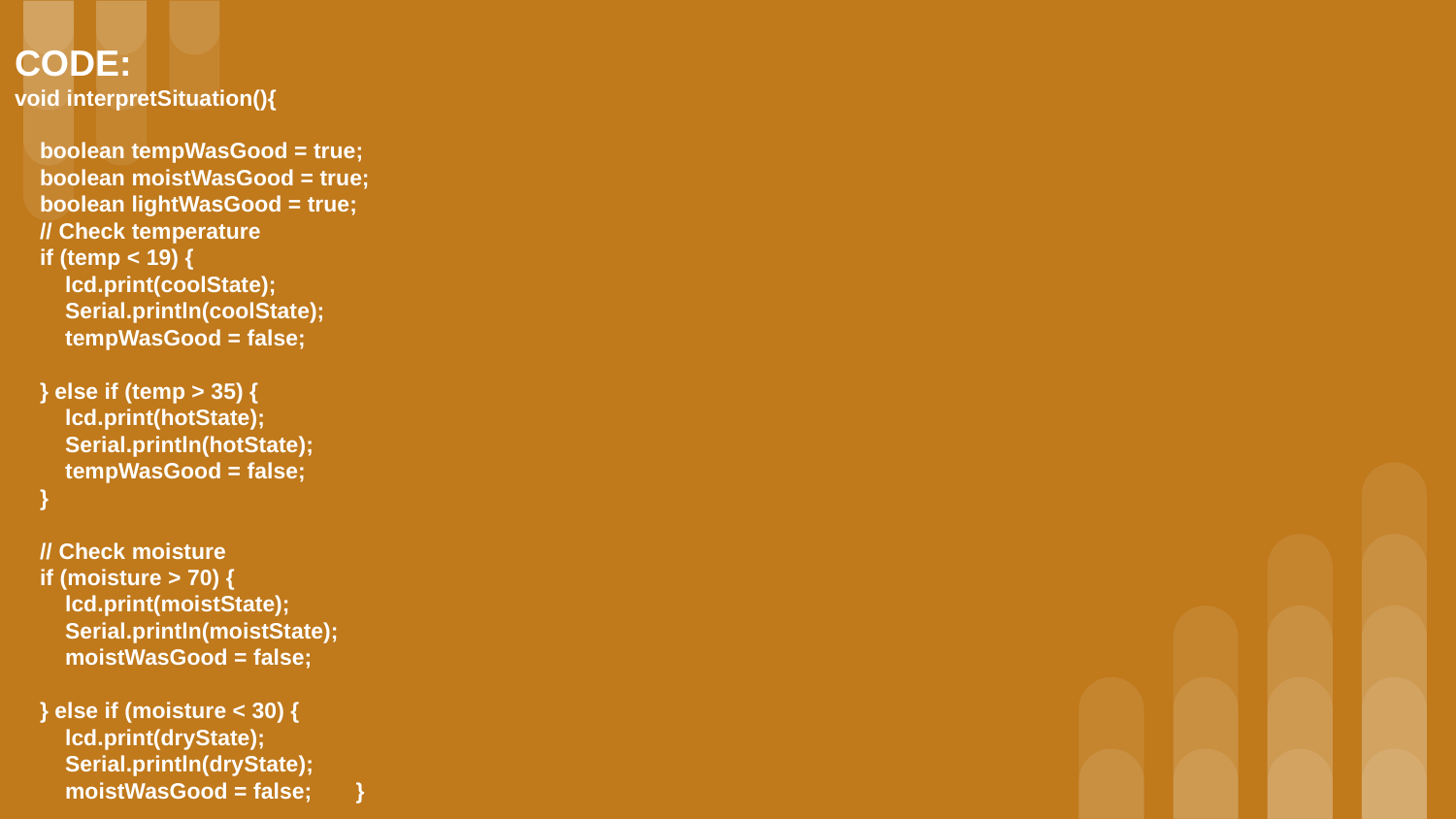

# CODE:
void interpretSituation(){

    boolean tempWasGood = true;
    boolean moistWasGood = true;
    boolean lightWasGood = true;
    // Check temperature
    if (temp < 19) {
        lcd.print(coolState);
        Serial.println(coolState);
        tempWasGood = false;

    } else if (temp > 35) {
        lcd.print(hotState);
        Serial.println(hotState);
        tempWasGood = false;
    }

    // Check moisture
    if (moisture > 70) {
        lcd.print(moistState);
        Serial.println(moistState);
        moistWasGood = false;

    } else if (moisture < 30) {
        lcd.print(dryState);
        Serial.println(dryState);
        moistWasGood = false;       }